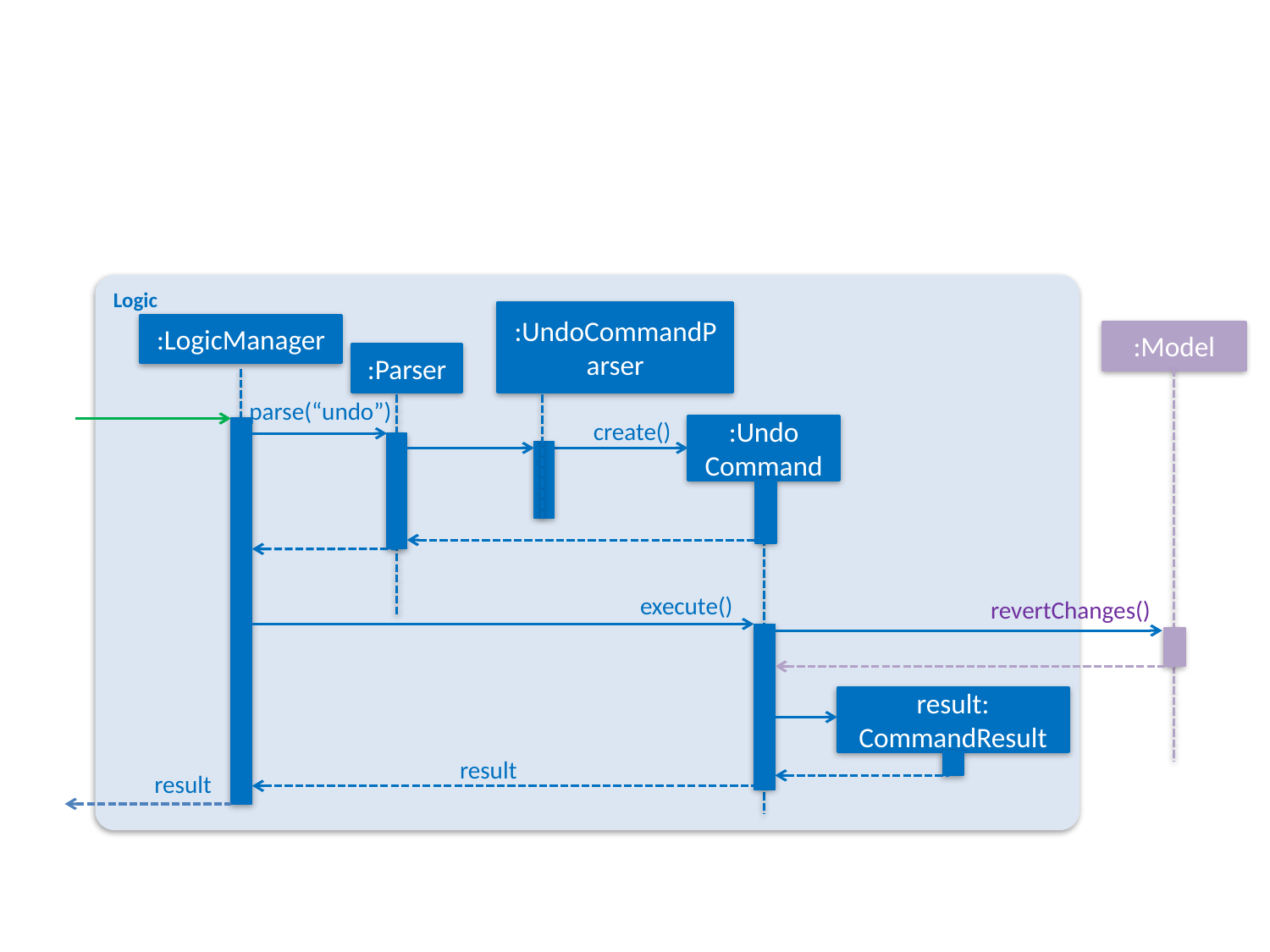

Logic
:UndoCommandParser
:LogicManager
:Model
:Parser
parse(“undo”)
create()
:Undo
Command

execute()
revertChanges()

result:
CommandResult

result
result